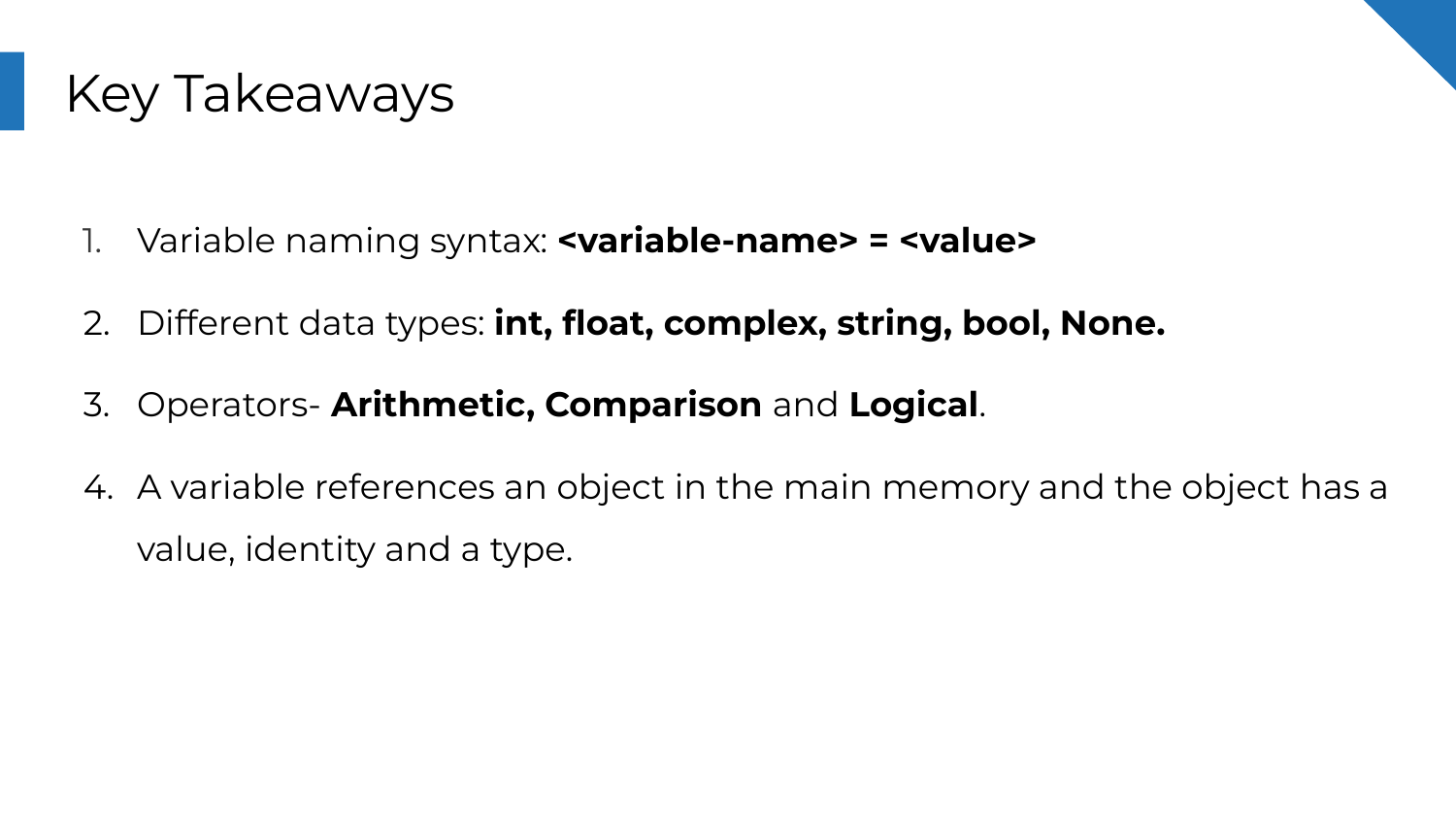

# Key Takeaways
Variable naming syntax: <variable-name> = <value>
Different data types: int, float, complex, string, bool, None.
Operators- Arithmetic, Comparison and Logical.
A variable references an object in the main memory and the object has a value, identity and a type.